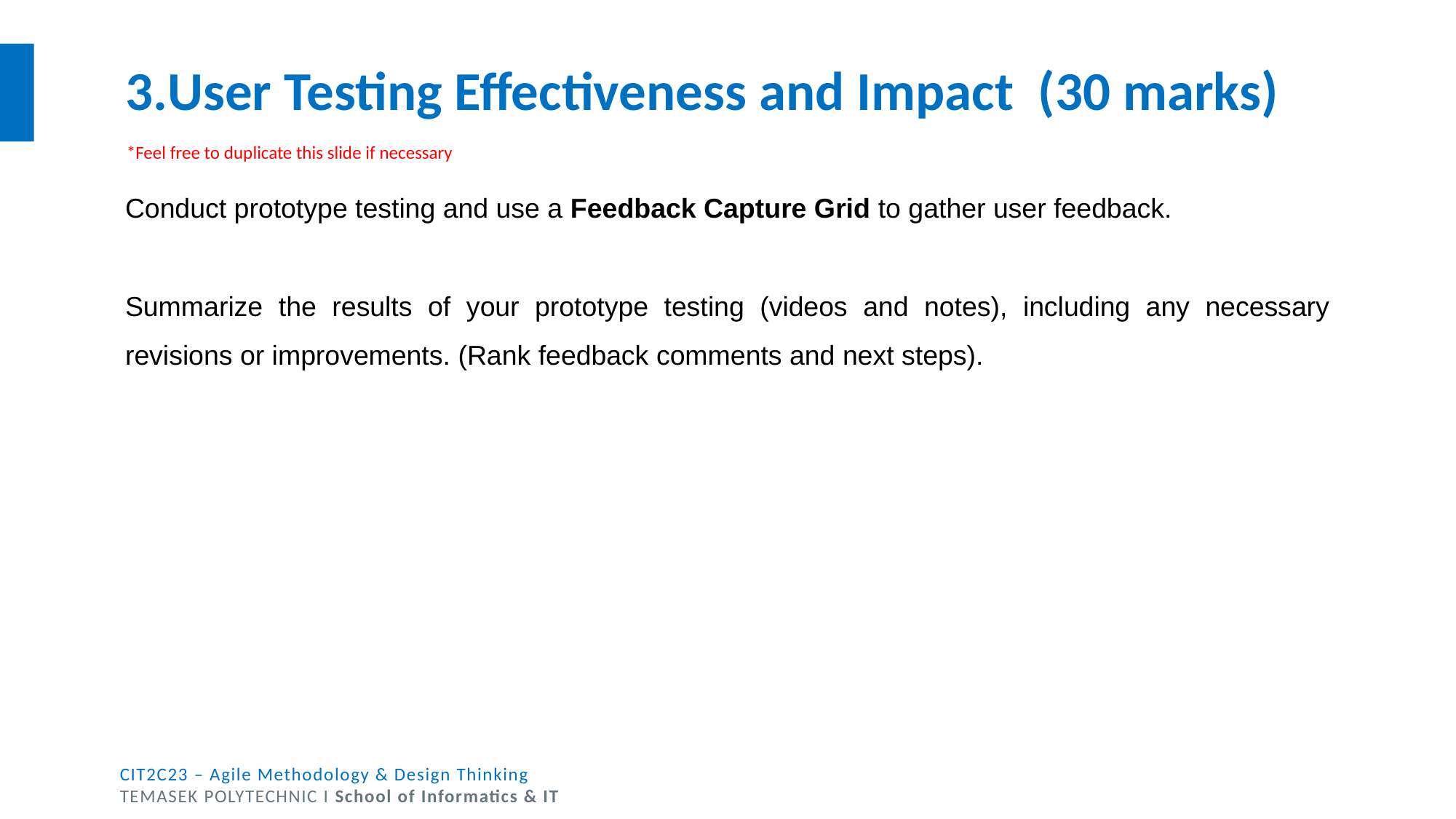

# User Testing Effectiveness and Impact  (30 marks)
*Feel free to duplicate this slide if necessary
Conduct prototype testing and use a Feedback Capture Grid to gather user feedback.

Summarize the results of your prototype testing (videos and notes), including any necessary revisions or improvements. (Rank feedback comments and next steps).